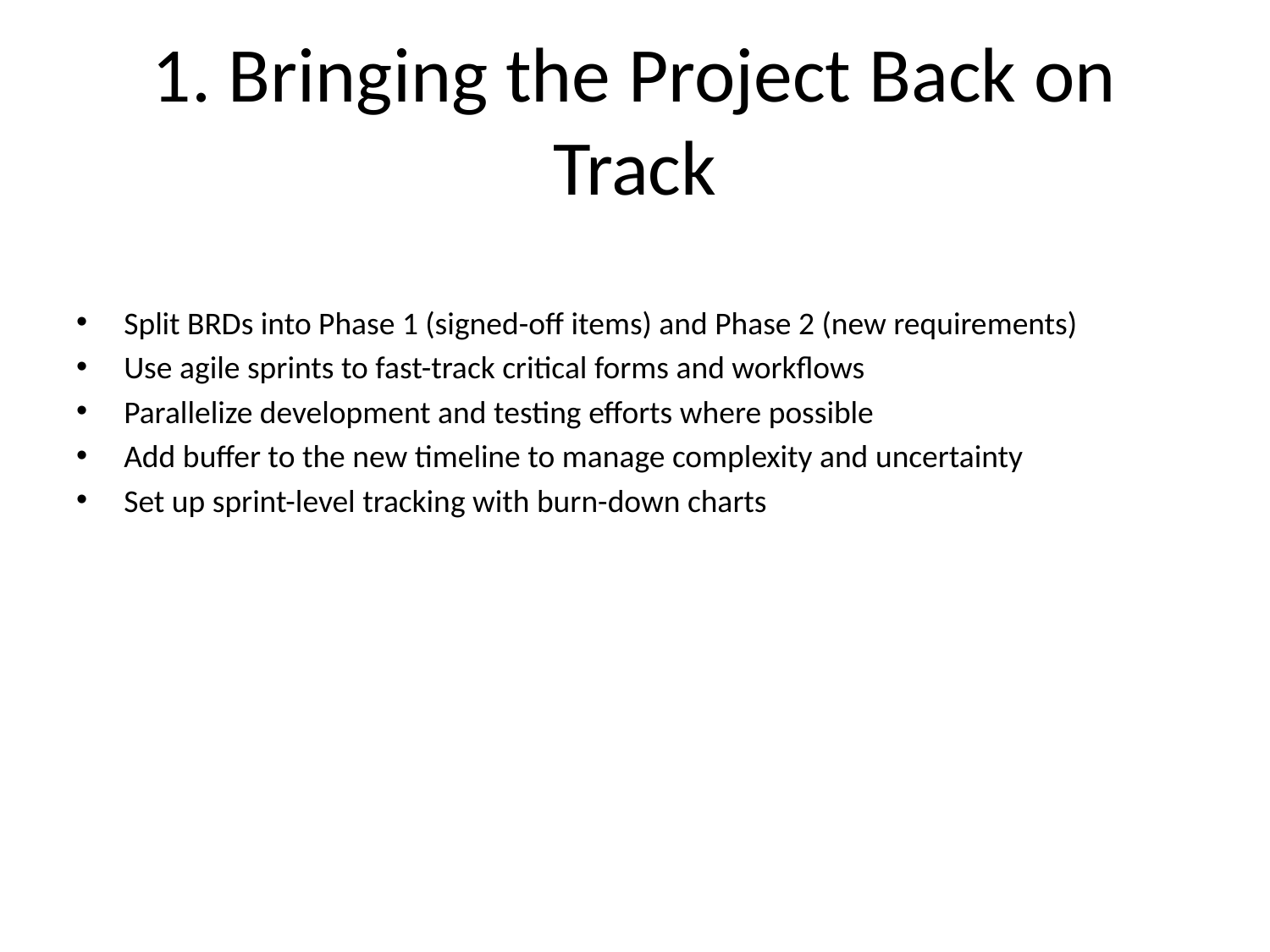

# 1. Bringing the Project Back on Track

Split BRDs into Phase 1 (signed-off items) and Phase 2 (new requirements)
Use agile sprints to fast-track critical forms and workflows
Parallelize development and testing efforts where possible
Add buffer to the new timeline to manage complexity and uncertainty
Set up sprint-level tracking with burn-down charts